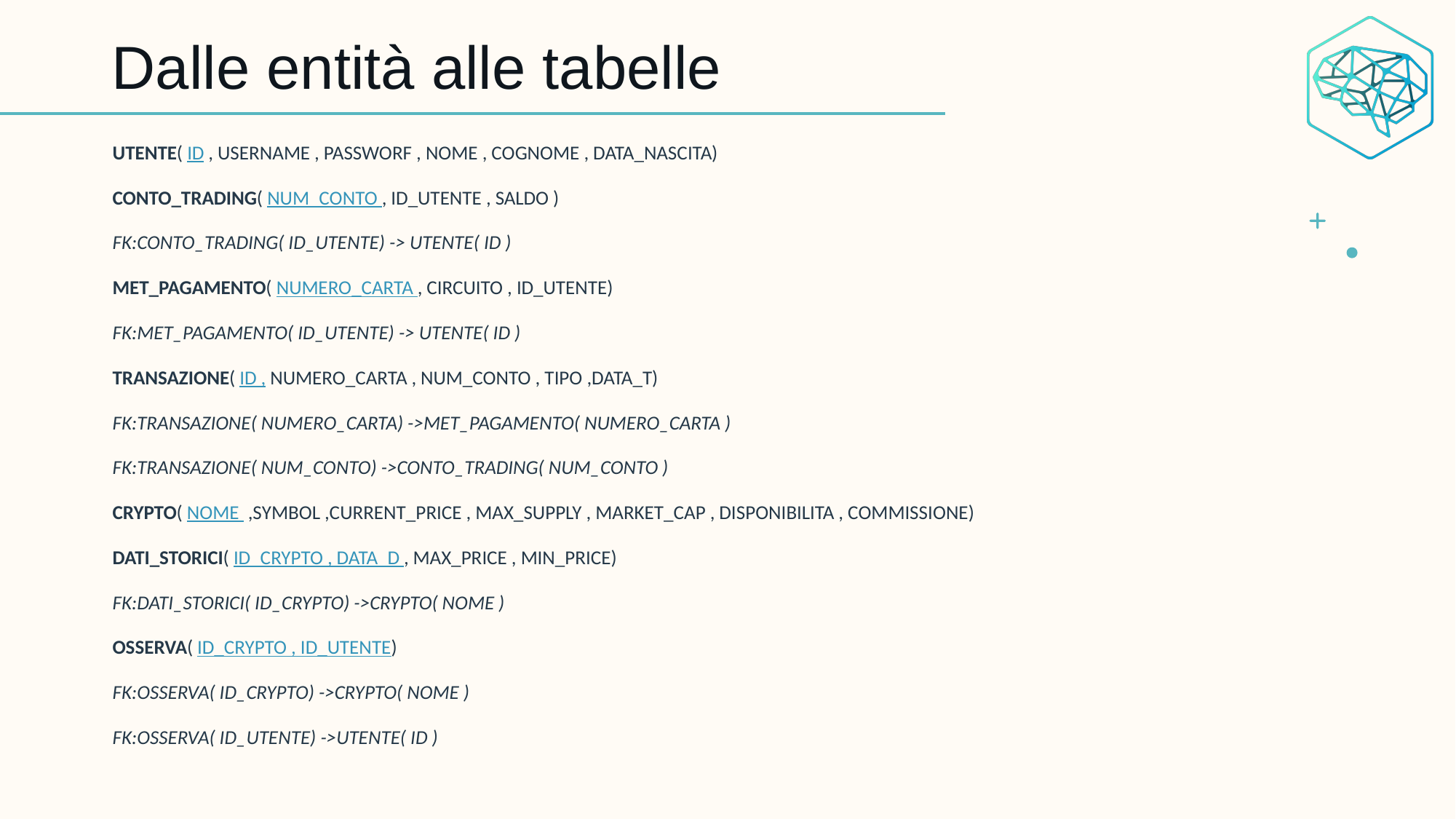

# Dalle entità alle tabelle
UTENTE( ID , USERNAME , PASSWORF , NOME , COGNOME , DATA_NASCITA)
CONTO_TRADING( NUM_CONTO , ID_UTENTE , SALDO )
FK:CONTO_TRADING( ID_UTENTE) -> UTENTE( ID )
MET_PAGAMENTO( NUMERO_CARTA , CIRCUITO , ID_UTENTE)
FK:MET_PAGAMENTO( ID_UTENTE) -> UTENTE( ID )
TRANSAZIONE( ID , NUMERO_CARTA , NUM_CONTO , TIPO ,DATA_T)
FK:TRANSAZIONE( NUMERO_CARTA) ->MET_PAGAMENTO( NUMERO_CARTA )
FK:TRANSAZIONE( NUM_CONTO) ->CONTO_TRADING( NUM_CONTO )
CRYPTO( NOME  ,SYMBOL ,CURRENT_PRICE , MAX_SUPPLY , MARKET_CAP , DISPONIBILITA , COMMISSIONE)
DATI_STORICI( ID_CRYPTO , DATA_D , MAX_PRICE , MIN_PRICE)
FK:DATI_STORICI( ID_CRYPTO) ->CRYPTO( NOME )
OSSERVA( ID_CRYPTO , ID_UTENTE)
FK:OSSERVA( ID_CRYPTO) ->CRYPTO( NOME )
FK:OSSERVA( ID_UTENTE) ->UTENTE( ID )